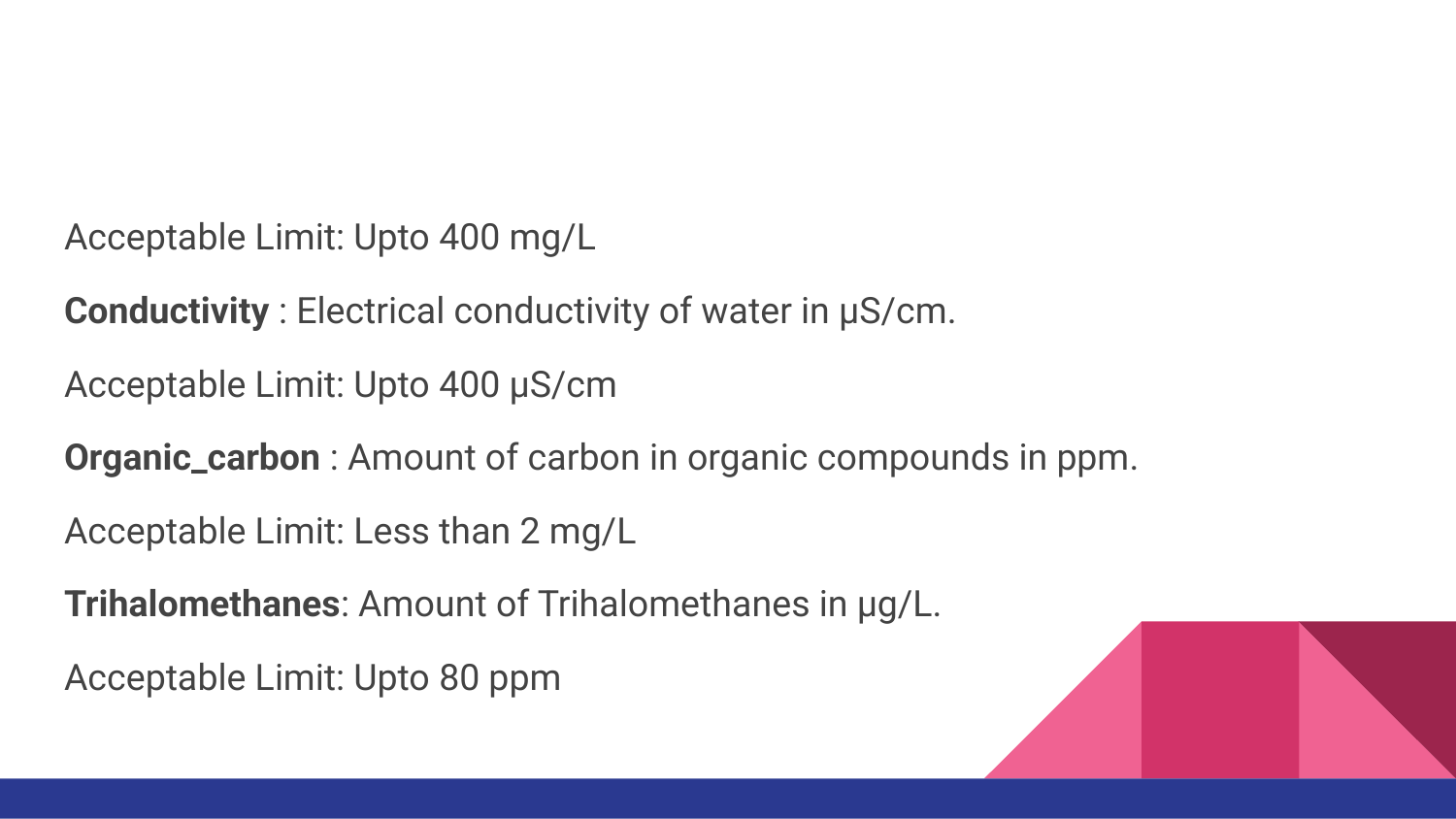

#
Acceptable Limit: Upto 400 mg/L
Conductivity : Electrical conductivity of water in μS/cm.
Acceptable Limit: Upto 400 μS/cm
Organic_carbon : Amount of carbon in organic compounds in ppm.
Acceptable Limit: Less than 2 mg/L
Trihalomethanes: Amount of Trihalomethanes in μg/L.
Acceptable Limit: Upto 80 ppm